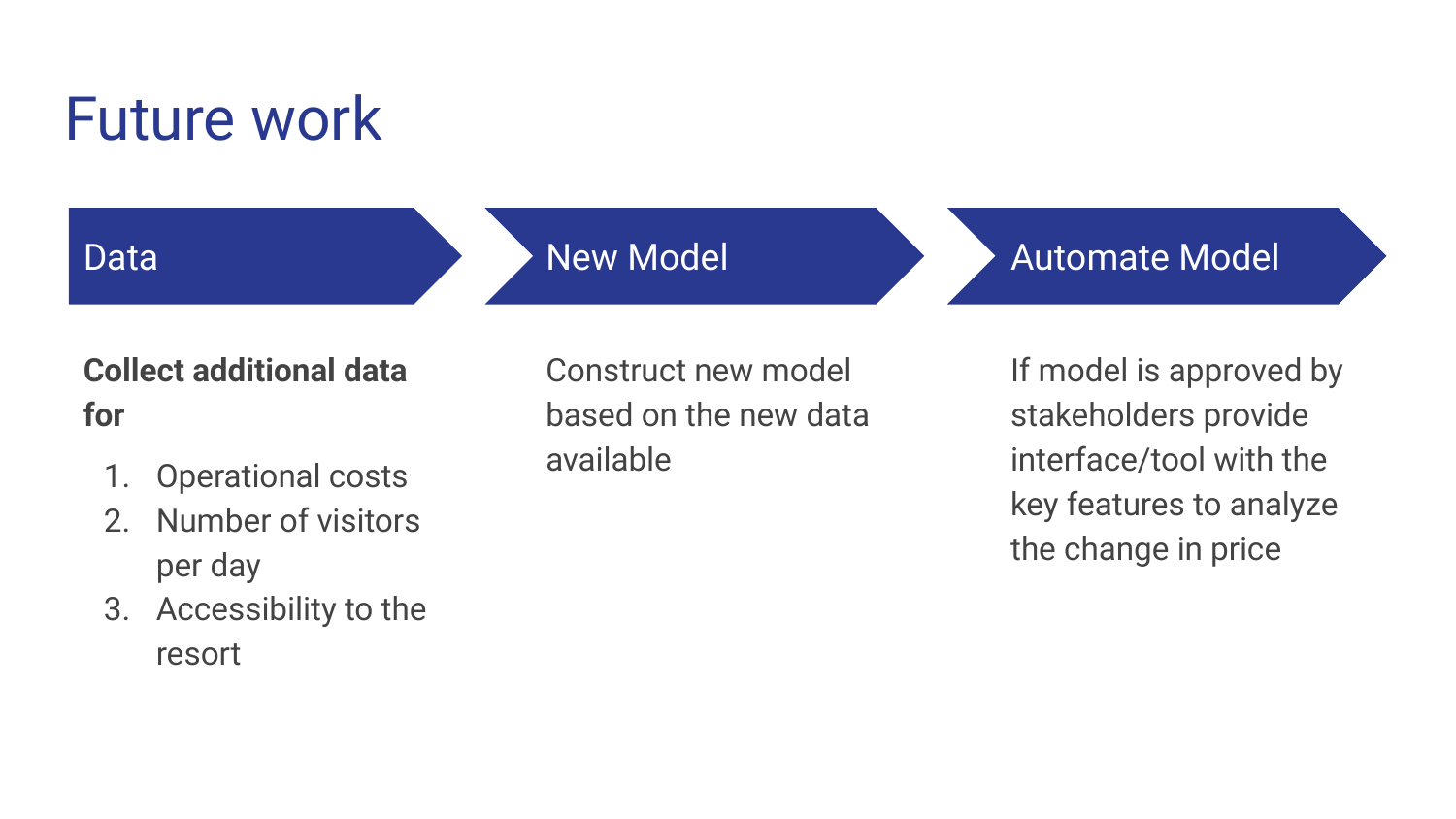

# Future work

Data
New Model
Automate Model
Collect additional data for
Operational costs
Number of visitors per day
Accessibility to the resort
Construct new model based on the new data available
If model is approved by stakeholders provide interface/tool with the key features to analyze the change in price